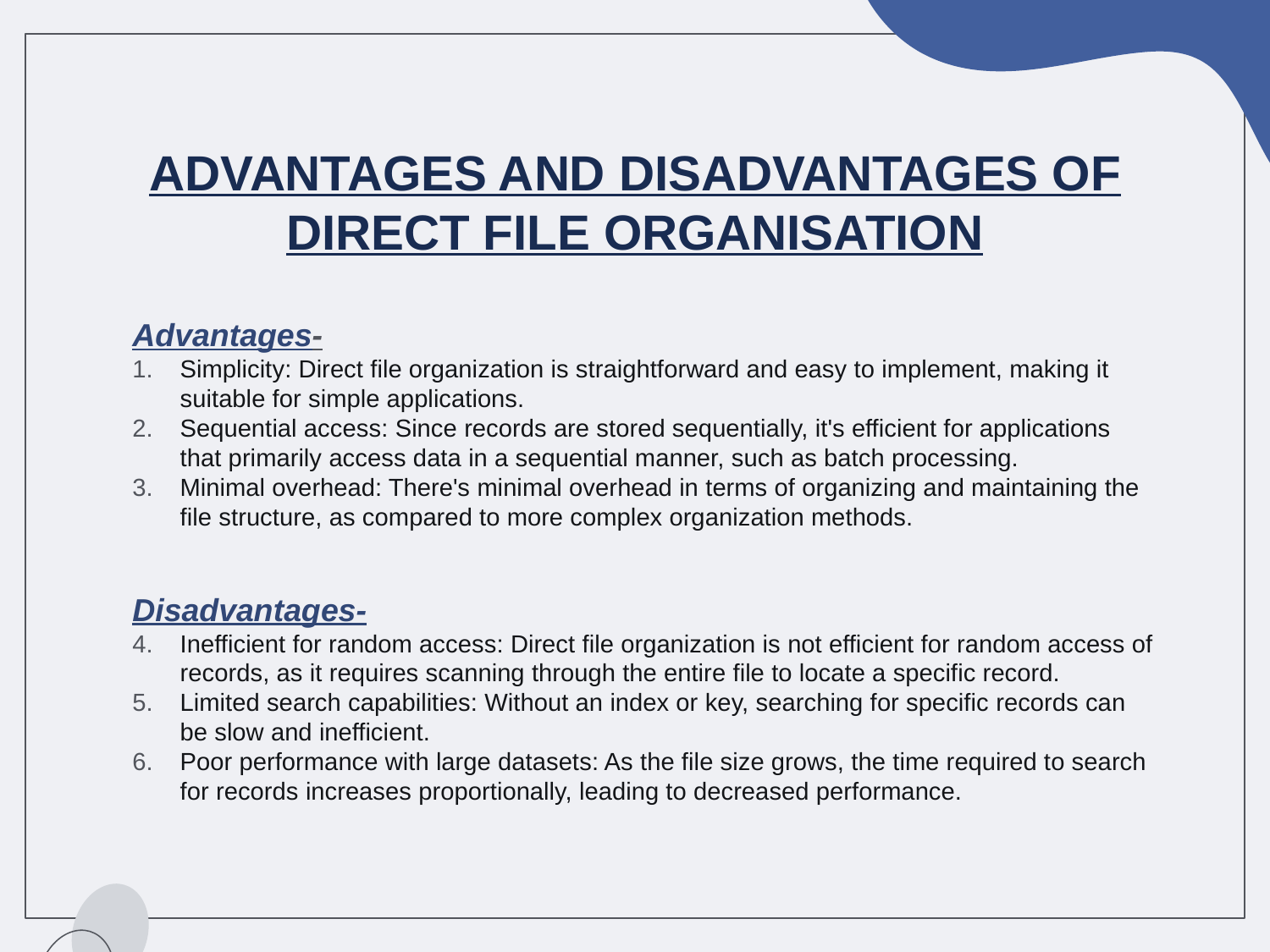

# ADVANTAGES AND DISADVANTAGES OF DIRECT FILE ORGANISATION
Advantages-
Simplicity: Direct file organization is straightforward and easy to implement, making it suitable for simple applications.
Sequential access: Since records are stored sequentially, it's efficient for applications that primarily access data in a sequential manner, such as batch processing.
Minimal overhead: There's minimal overhead in terms of organizing and maintaining the file structure, as compared to more complex organization methods.

Disadvantages-
Inefficient for random access: Direct file organization is not efficient for random access of records, as it requires scanning through the entire file to locate a specific record.
Limited search capabilities: Without an index or key, searching for specific records can be slow and inefficient.
Poor performance with large datasets: As the file size grows, the time required to search for records increases proportionally, leading to decreased performance.